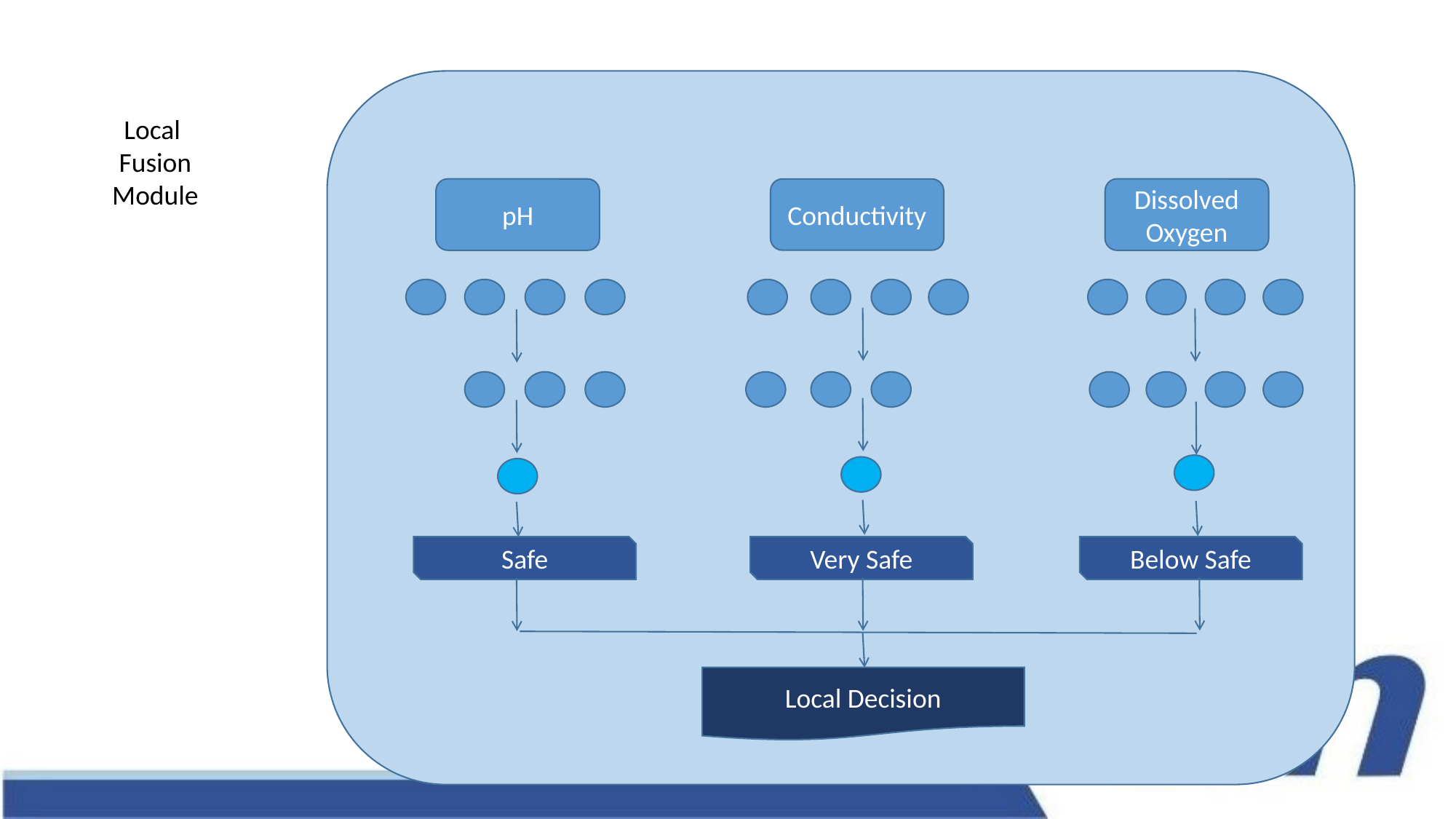

Local
Fusion
Module

pH
Dissolved Oxygen
Conductivity

Safe
Very Safe
Below Safe
Local Decision